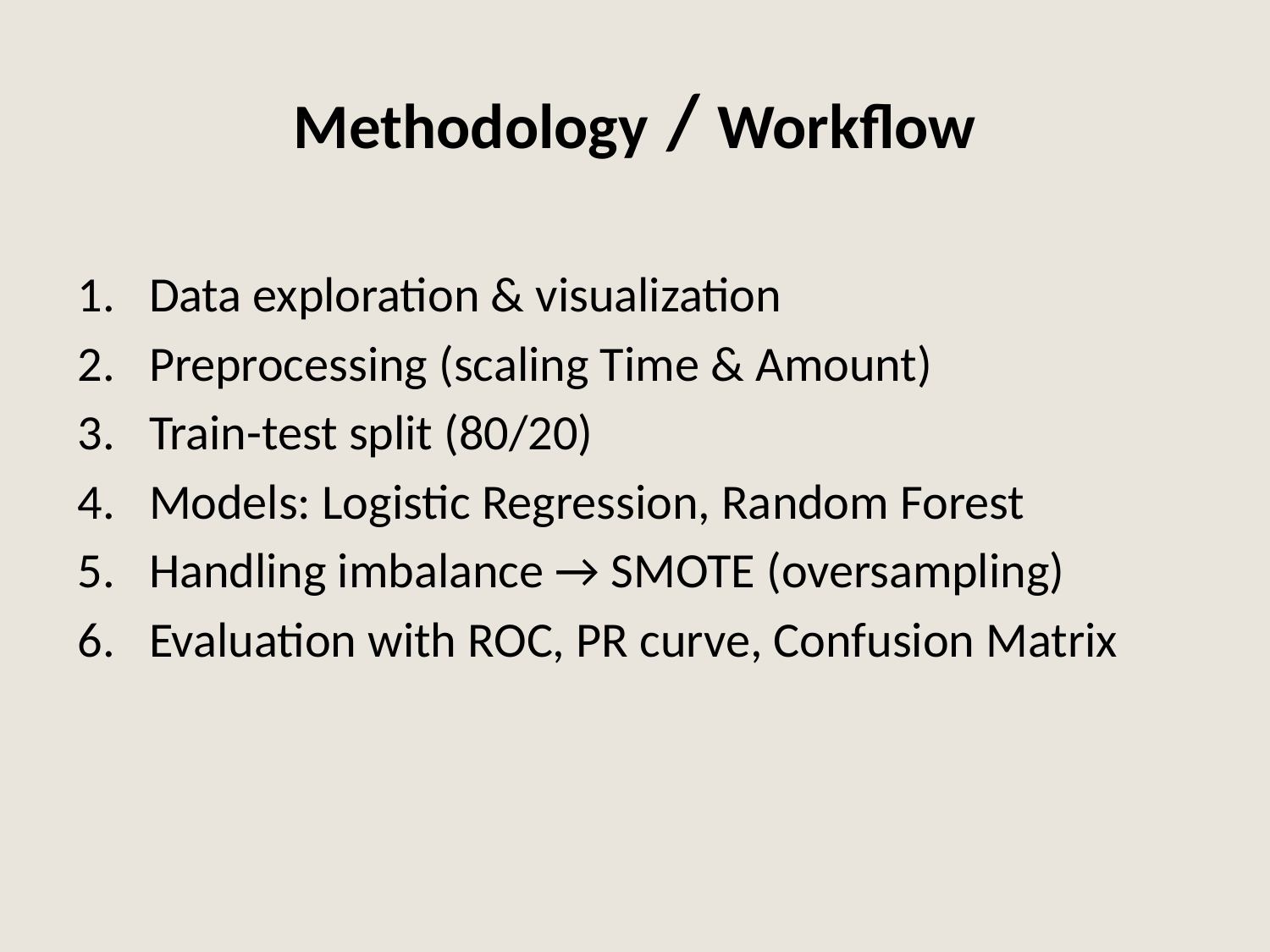

# Methodology / Workflow
Data exploration & visualization
Preprocessing (scaling Time & Amount)
Train-test split (80/20)
Models: Logistic Regression, Random Forest
Handling imbalance → SMOTE (oversampling)
Evaluation with ROC, PR curve, Confusion Matrix